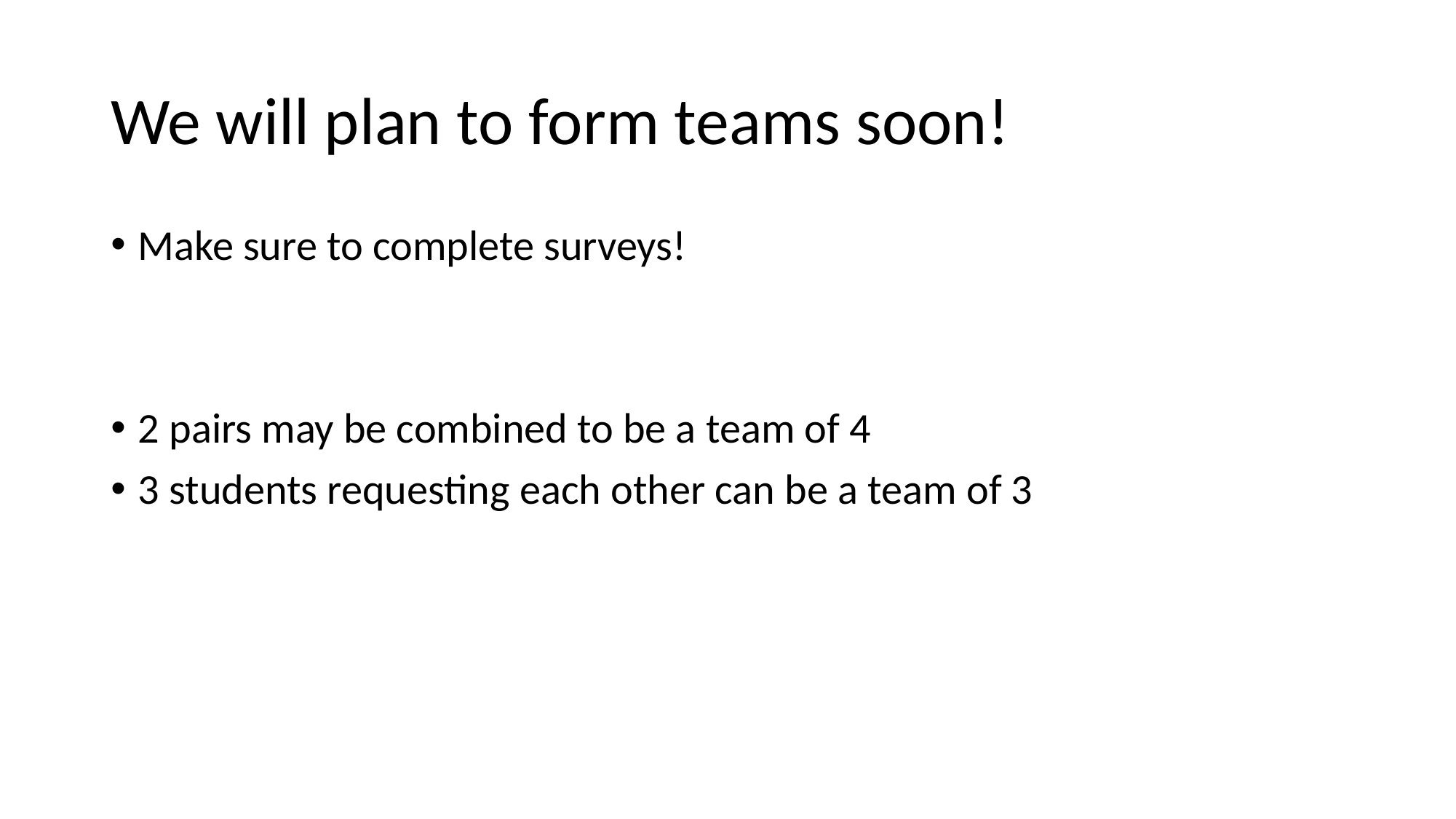

# We will plan to form teams soon!
Make sure to complete surveys!

2 pairs may be combined to be a team of 4
3 students requesting each other can be a team of 3